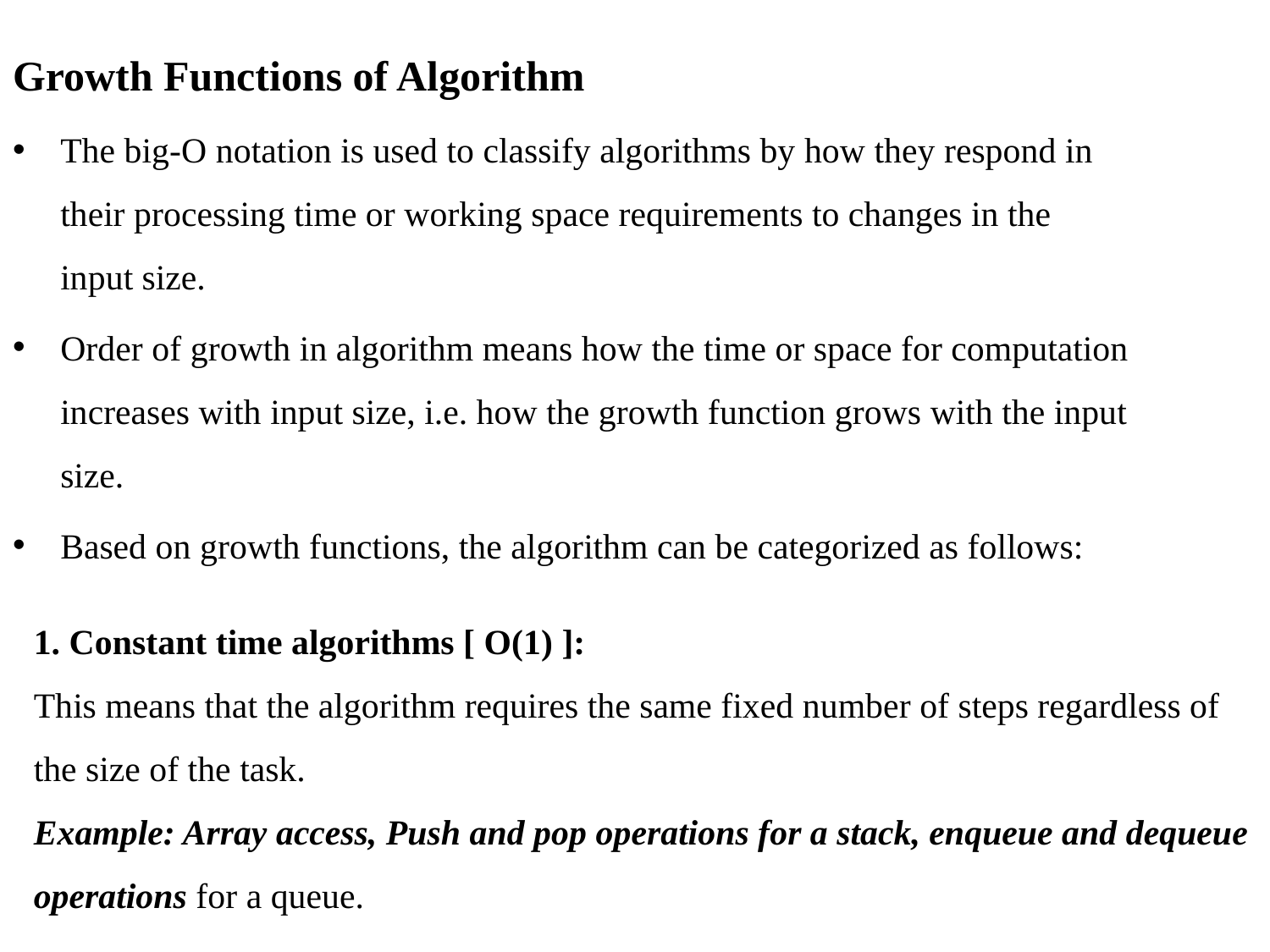

Growth Functions of Algorithm
The big-O notation is used to classify algorithms by how they respond in their processing time or working space requirements to changes in the input size.
Order of growth in algorithm means how the time or space for computation increases with input size, i.e. how the growth function grows with the input size.
Based on growth functions, the algorithm can be categorized as follows:
1. Constant time algorithms [ O(1) ]:
This means that the algorithm requires the same fixed number of steps regardless of the size of the task.
Example: Array access, Push and pop operations for a stack, enqueue and dequeue operations for a queue.